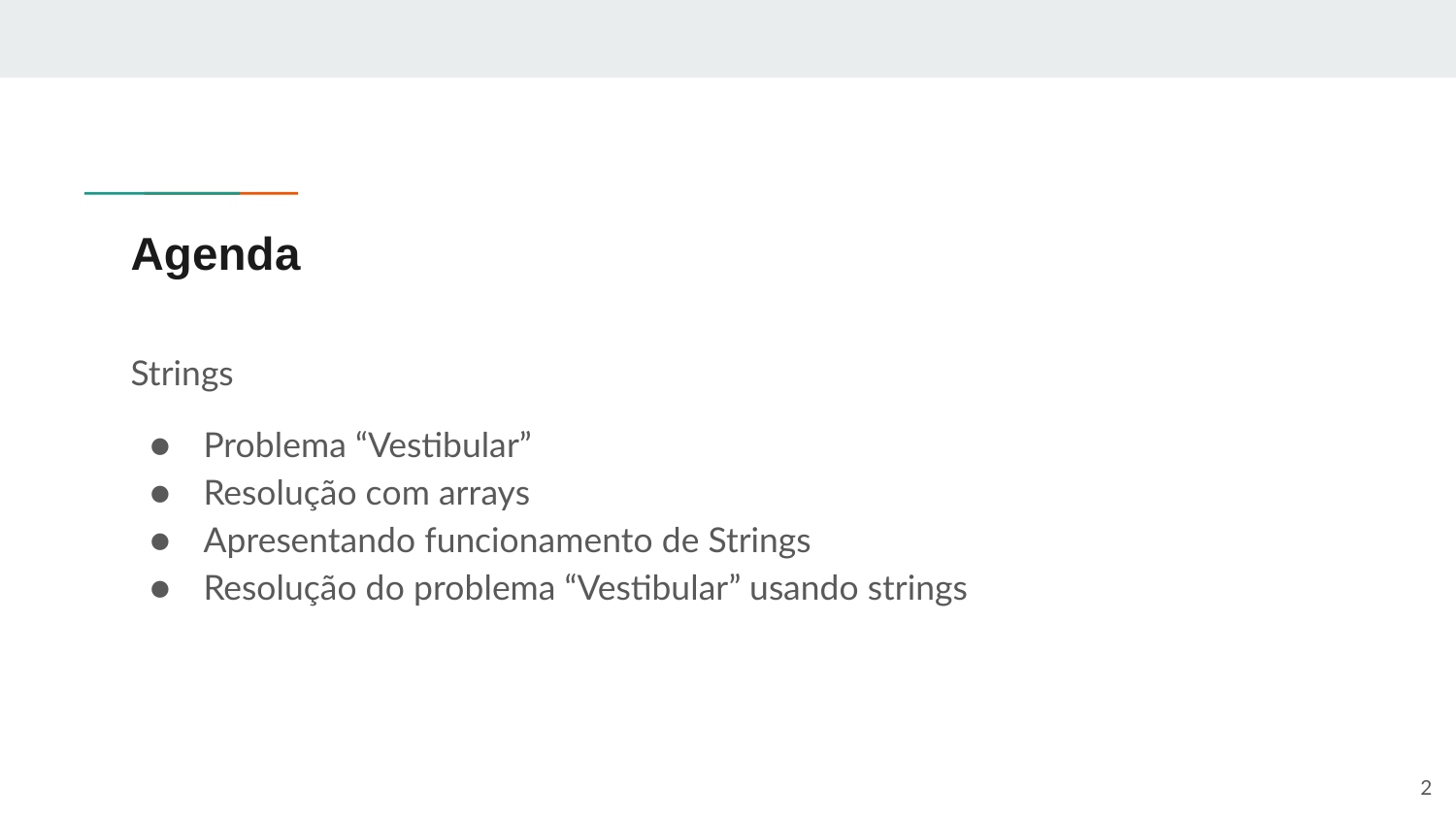

# Agenda
Strings
Problema “Vestibular”
Resolução com arrays
Apresentando funcionamento de Strings
Resolução do problema “Vestibular” usando strings
2